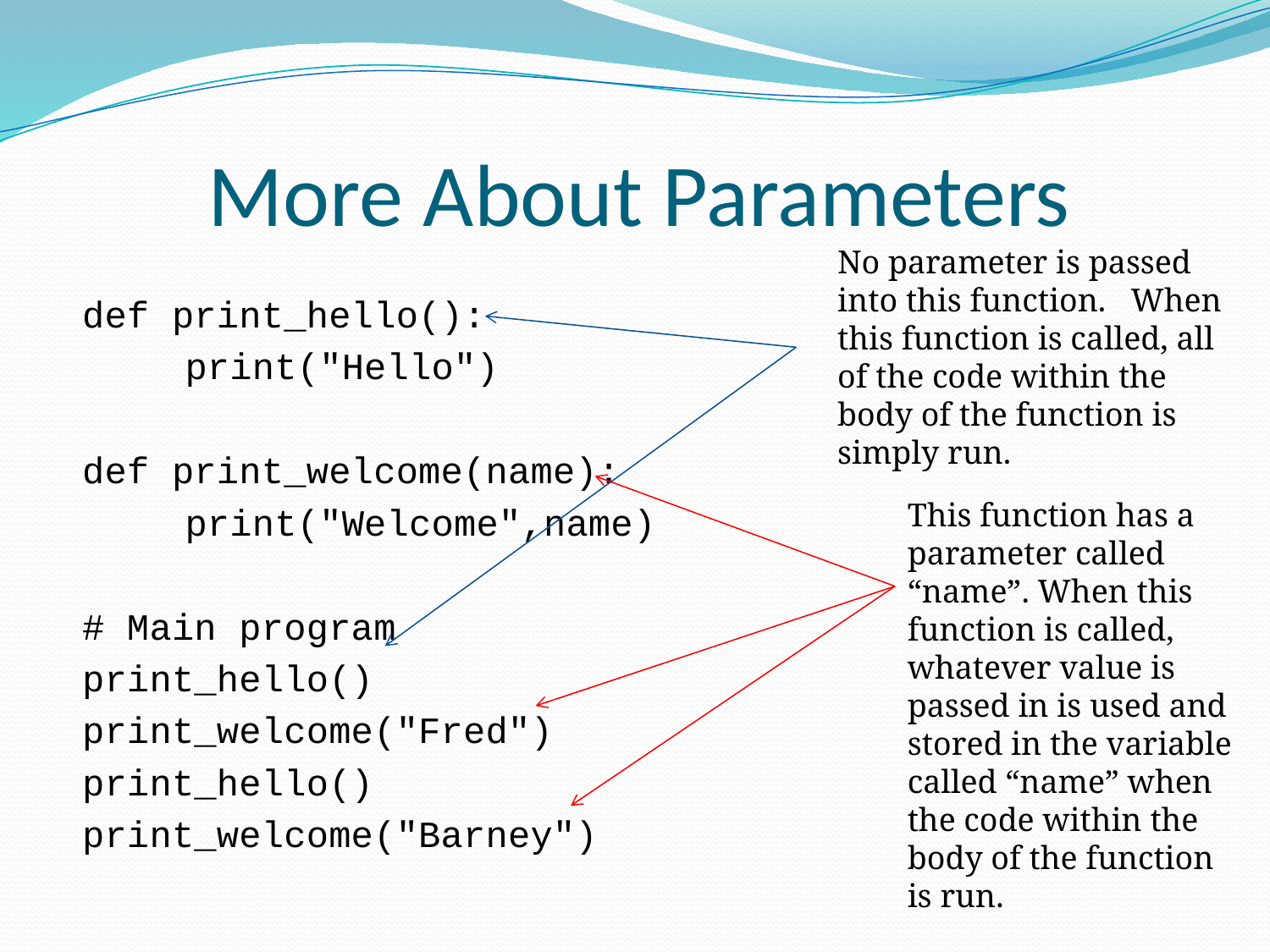

# More About Parameters
No parameter is passed into this function.   When this function is called, all of the code within the body of the function is simply run.
def print_hello():
	print("Hello")

def print_welcome(name):
	print("Welcome",name)

# Main program
print_hello()
print_welcome("Fred")
print_hello()
print_welcome("Barney")

This function has a parameter called “name”. When this function is called, whatever value is passed in is used and stored in the variable called “name” when the code within the body of the function is run.